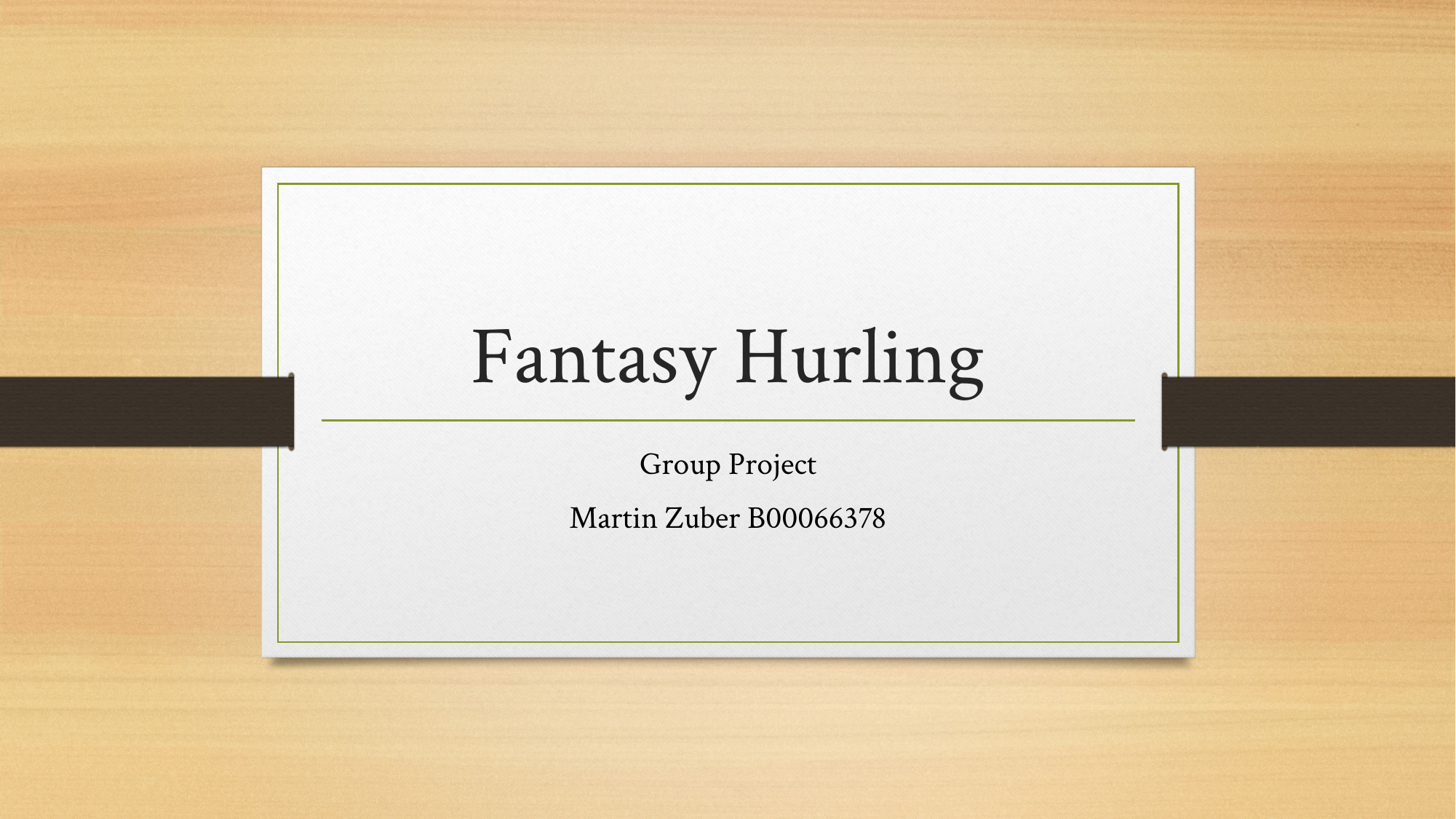

# Fantasy Hurling
Group Project
Martin Zuber B00066378